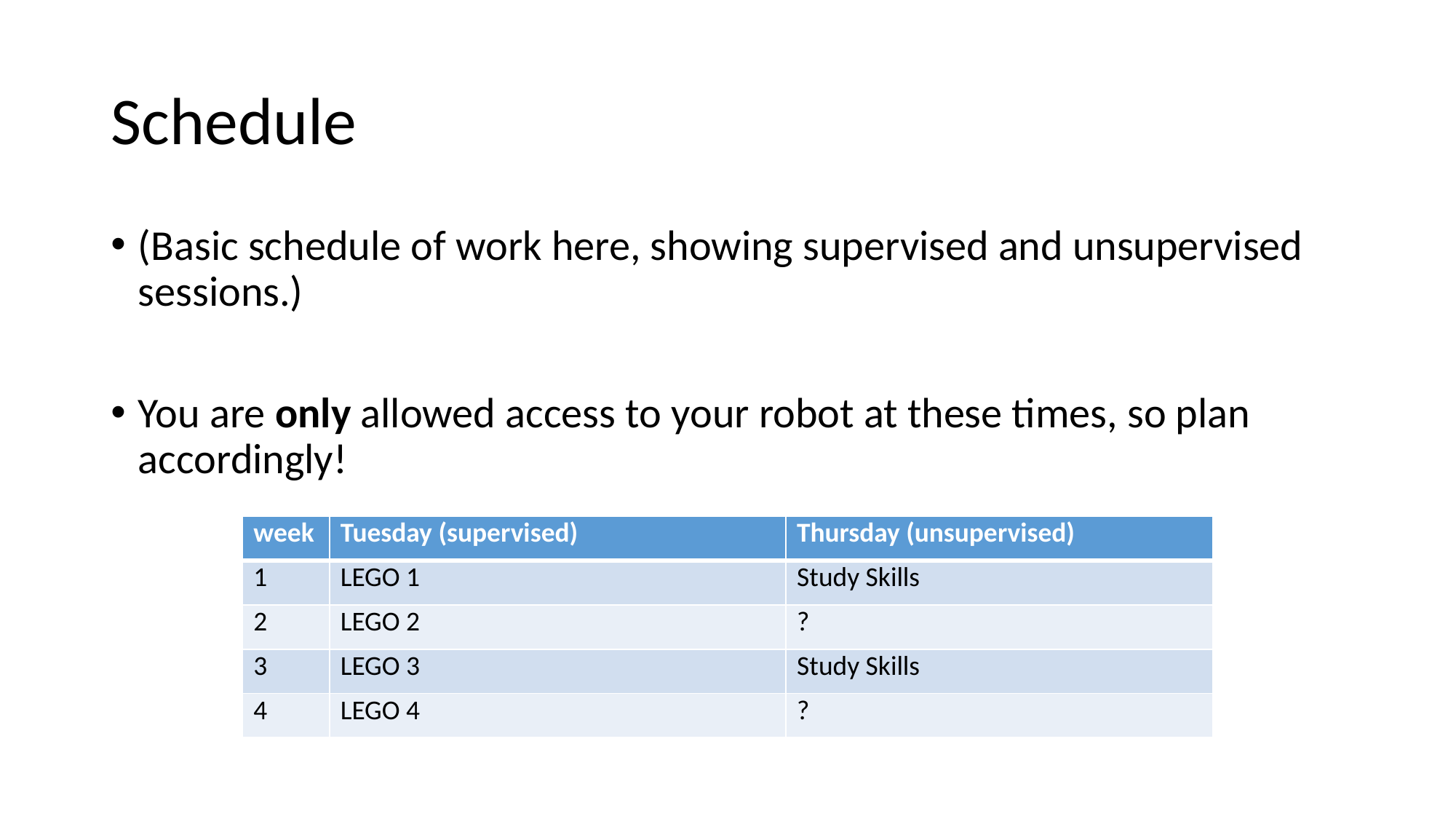

# Schedule
(Basic schedule of work here, showing supervised and unsupervised sessions.)

You are only allowed access to your robot at these times, so plan accordingly!

| week | Tuesday (supervised) | Thursday (unsupervised) |
| --- | --- | --- |
| 1 | LEGO 1 | Study Skills |
| 2 | LEGO 2 | ? |
| 3 | LEGO 3 | Study Skills |
| 4 | LEGO 4 | ? |